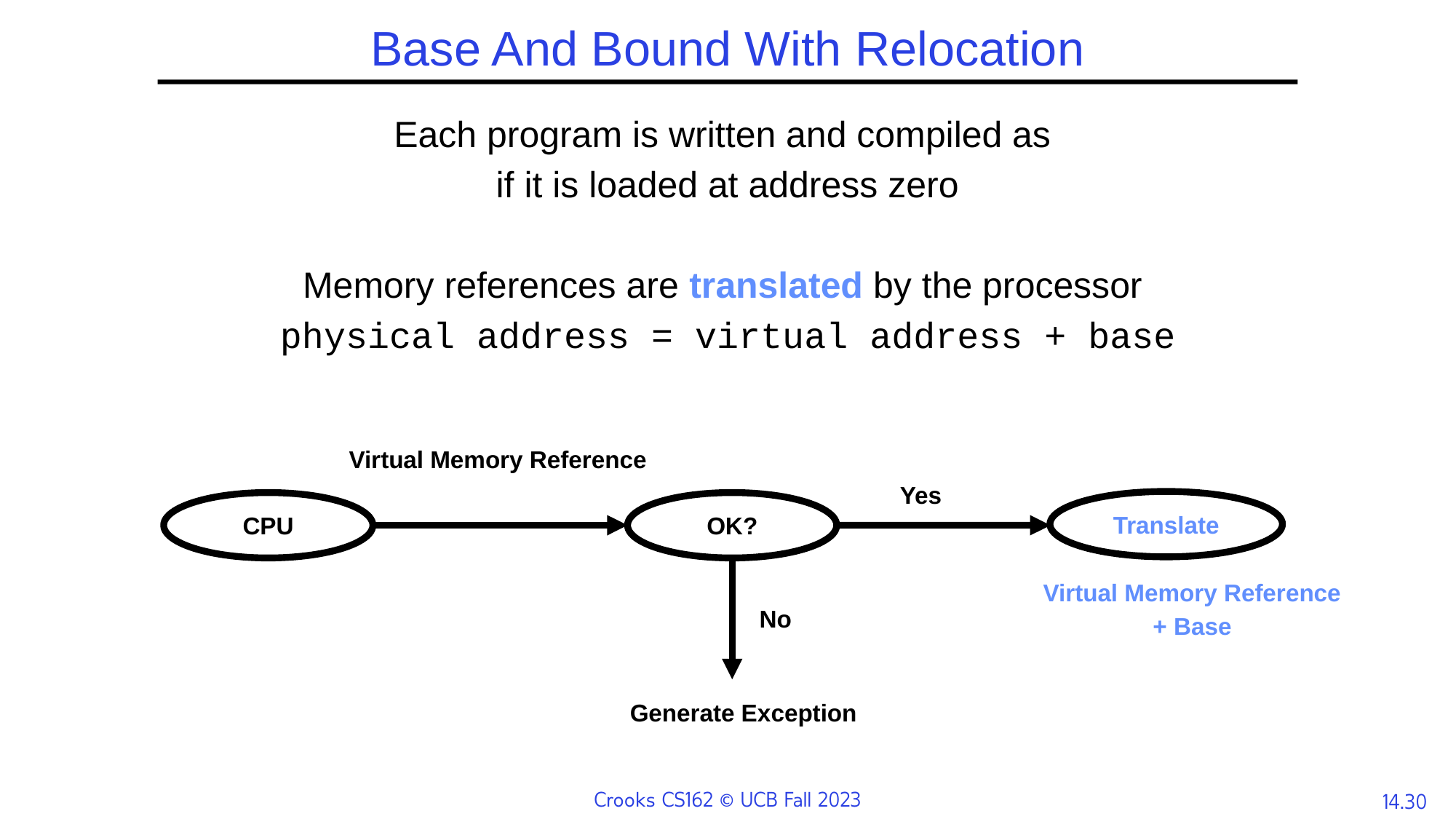

# Base And Bound With Relocation
Each program is written and compiled as
if it is loaded at address zero

Memory references are translated by the processor
physical address = virtual address + base
Virtual Memory Reference
Yes
Translate
CPU
OK?
Virtual Memory Reference
+ Base
No
Generate Exception